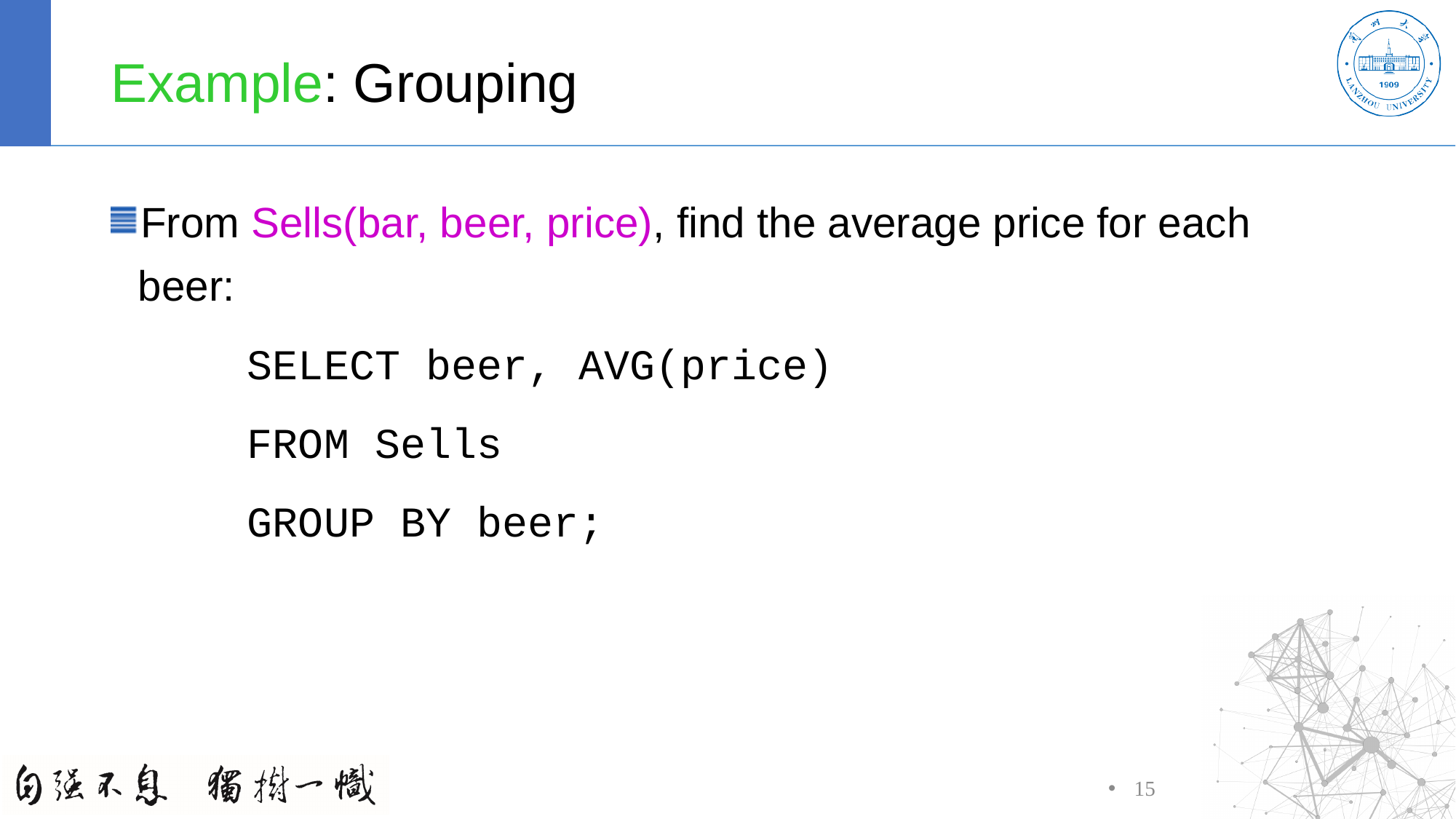

# Example: Grouping
From Sells(bar, beer, price), find the average price for each beer:
		SELECT beer, AVG(price)
		FROM Sells
		GROUP BY beer;
15